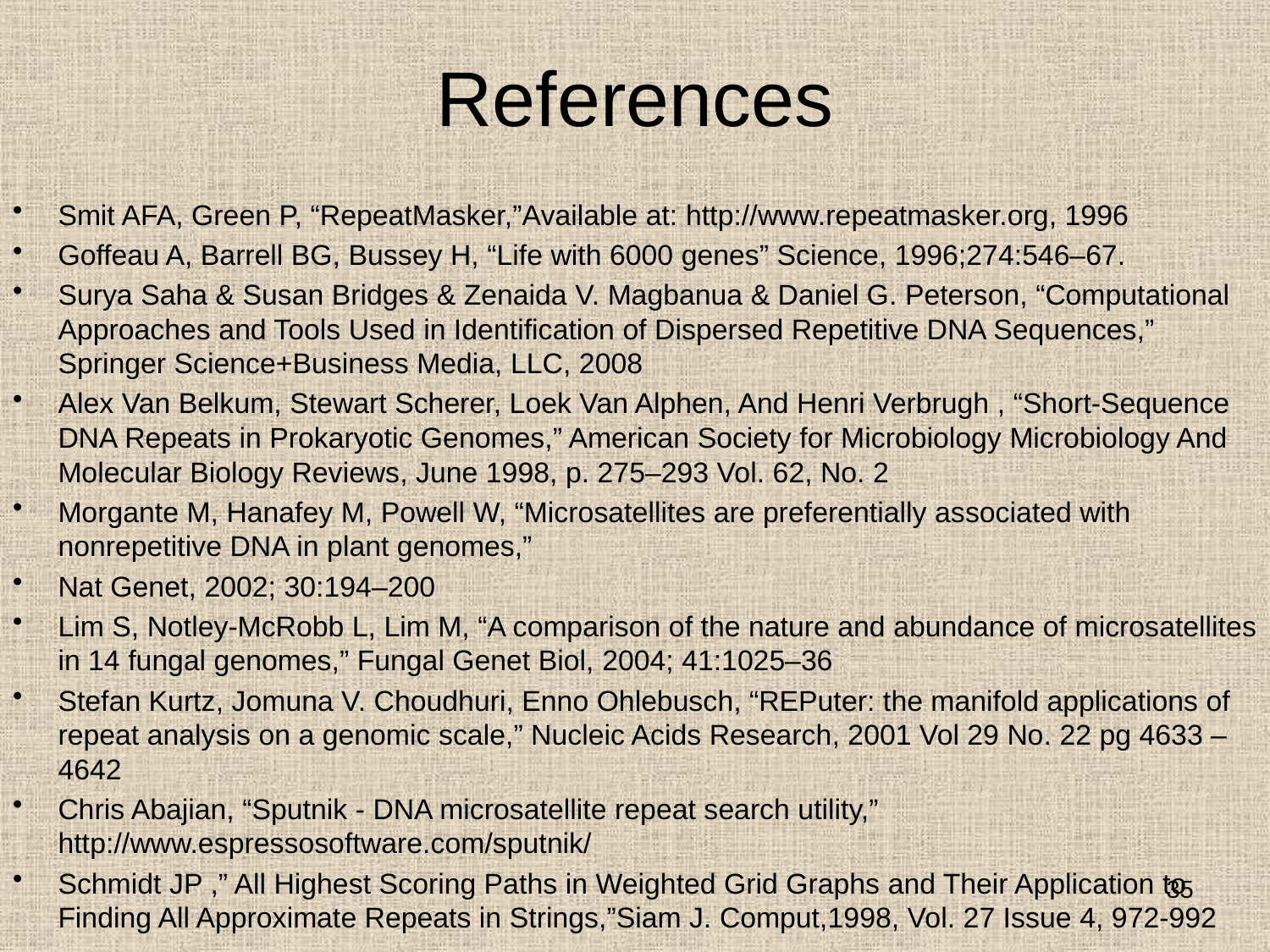

# References
Smit AFA, Green P, “RepeatMasker,”Available at: http://www.repeatmasker.org, 1996
Goffeau A, Barrell BG, Bussey H, “Life with 6000 genes” Science, 1996;274:546–67.
Surya Saha & Susan Bridges & Zenaida V. Magbanua & Daniel G. Peterson, “Computational Approaches and Tools Used in Identification of Dispersed Repetitive DNA Sequences,” Springer Science+Business Media, LLC, 2008
Alex Van Belkum, Stewart Scherer, Loek Van Alphen, And Henri Verbrugh , “Short-Sequence DNA Repeats in Prokaryotic Genomes,” American Society for Microbiology Microbiology And Molecular Biology Reviews, June 1998, p. 275–293 Vol. 62, No. 2
Morgante M, Hanafey M, Powell W, “Microsatellites are preferentially associated with nonrepetitive DNA in plant genomes,”
Nat Genet, 2002; 30:194–200
Lim S, Notley-McRobb L, Lim M, “A comparison of the nature and abundance of microsatellites in 14 fungal genomes,” Fungal Genet Biol, 2004; 41:1025–36
Stefan Kurtz, Jomuna V. Choudhuri, Enno Ohlebusch, “REPuter: the manifold applications of repeat analysis on a genomic scale,” Nucleic Acids Research, 2001 Vol 29 No. 22 pg 4633 – 4642
Chris Abajian, “Sputnik - DNA microsatellite repeat search utility,” http://www.espressosoftware.com/sputnik/
Schmidt JP ,” All Highest Scoring Paths in Weighted Grid Graphs and Their Application to Finding All Approximate Repeats in Strings,”Siam J. Comput,1998, Vol. 27 Issue 4, 972-992
35